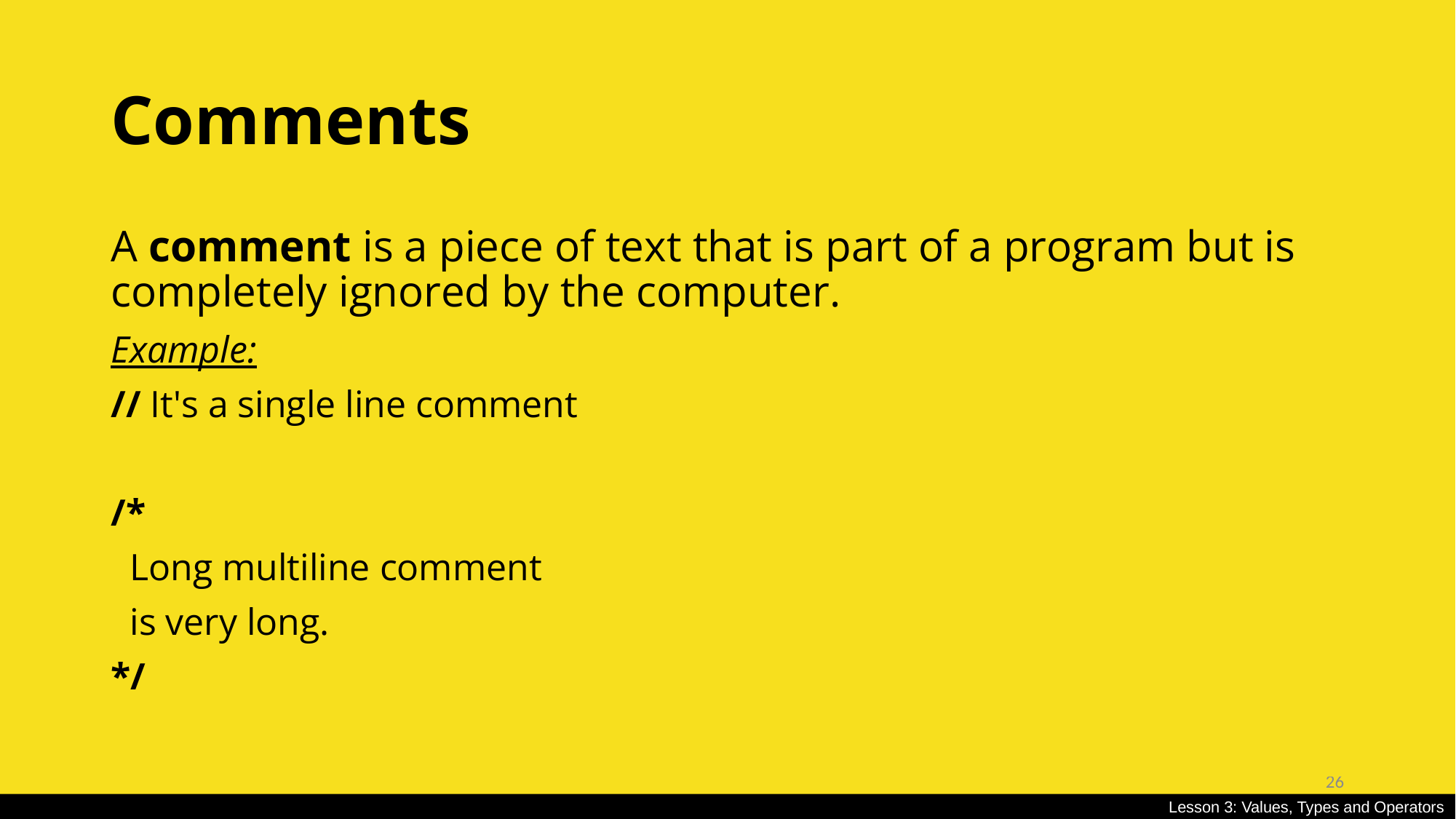

# Comments
A comment is a piece of text that is part of a program but is completely ignored by the computer.
Example:
// It's a single line comment

/*
  Long multiline comment
  is very long.
*/
26
Lesson 3: Values, Types and Operators